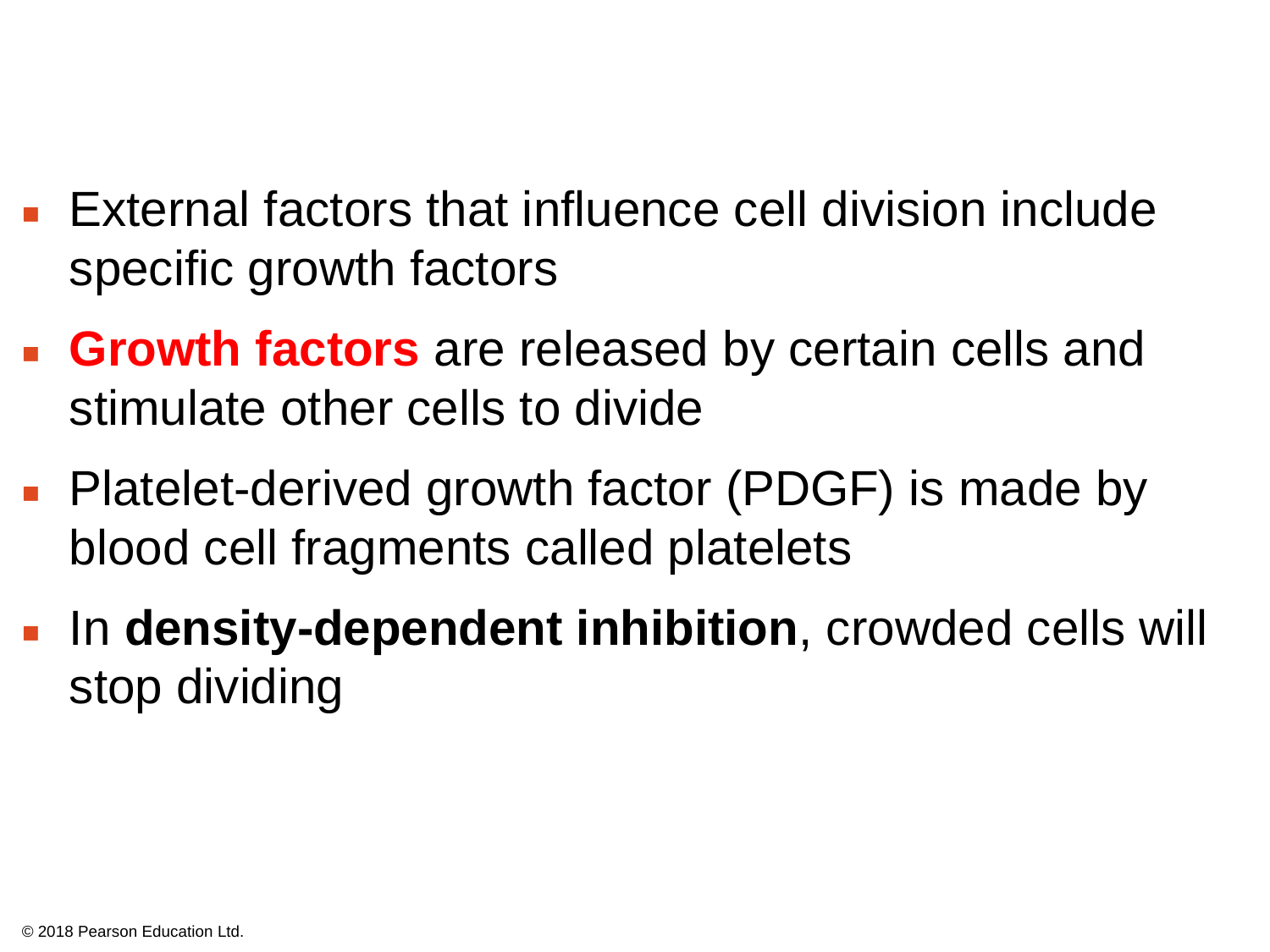

External factors that influence cell division include specific growth factors
Growth factors are released by certain cells and stimulate other cells to divide
Platelet-derived growth factor (PDGF) is made by blood cell fragments called platelets
In density-dependent inhibition, crowded cells will stop dividing
© 2018 Pearson Education Ltd.